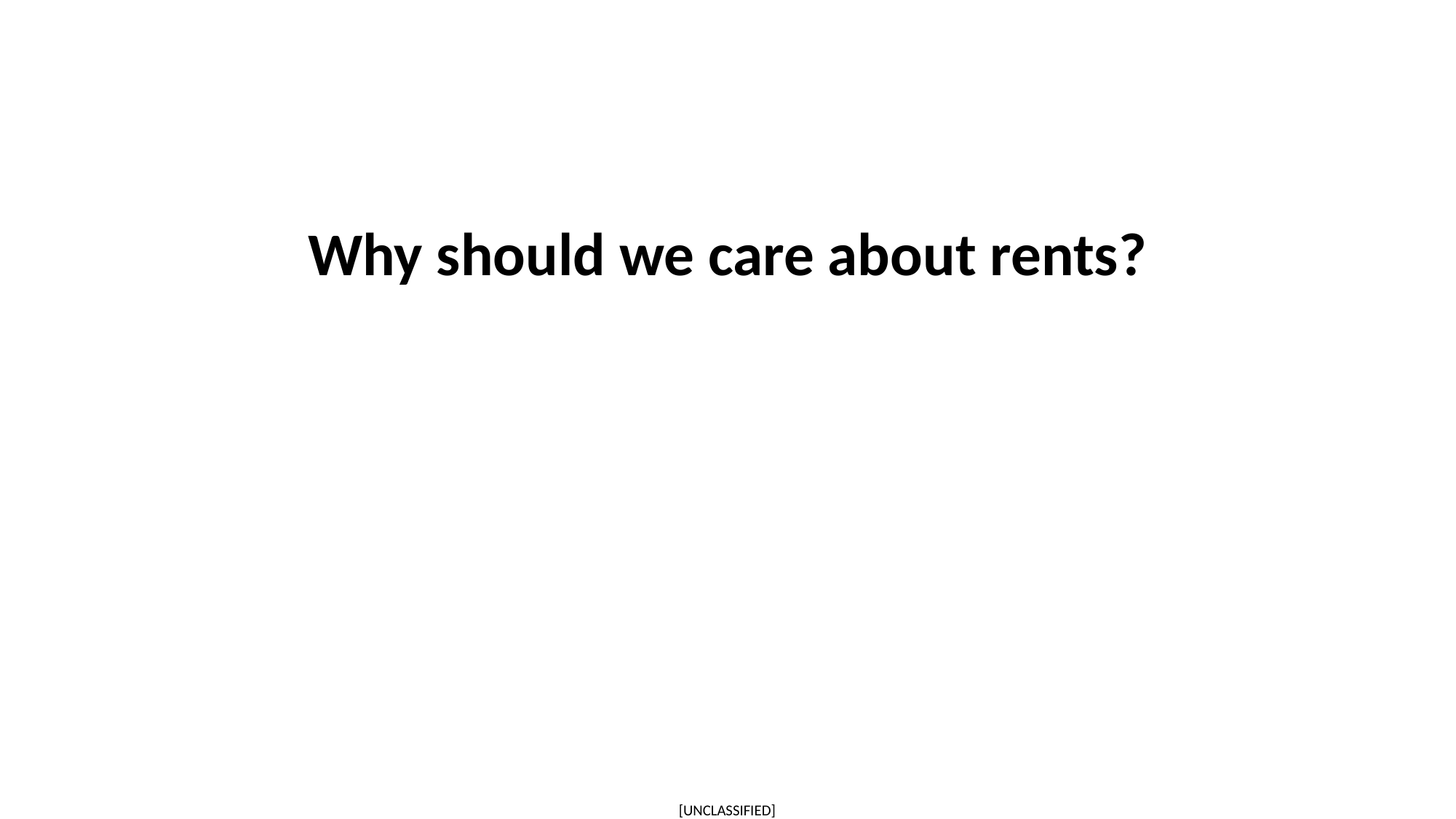

#
Why should we care about rents?